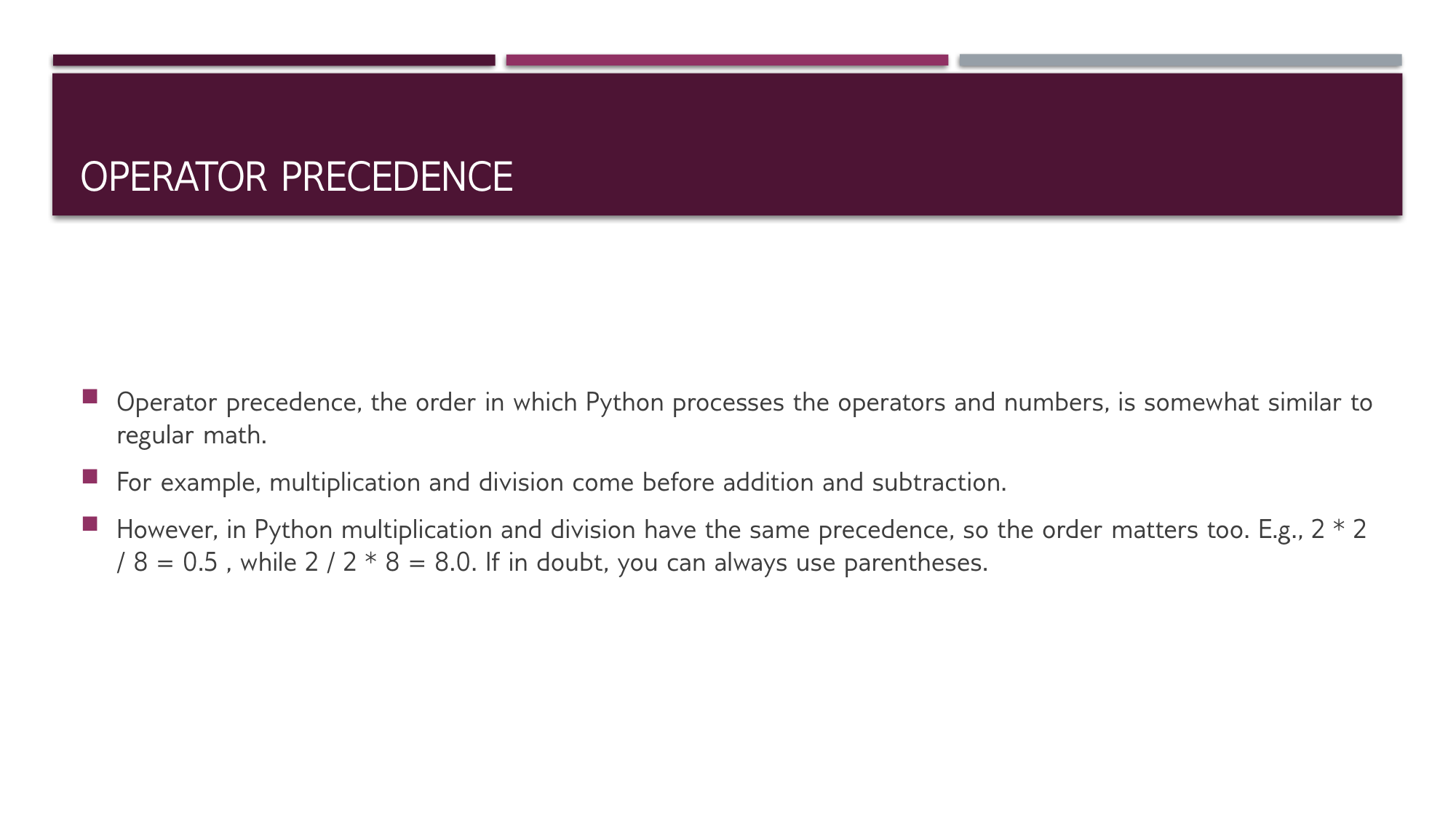

# Operator precedence
Operator precedence, the order in which Python processes the operators and numbers, is somewhat similar to regular math.
For example, multiplication and division come before addition and subtraction.
However, in Python multiplication and division have the same precedence, so the order matters too. E.g., 2 * 2 / 8 = 0.5 , while 2 / 2 * 8 = 8.0. If in doubt, you can always use parentheses.